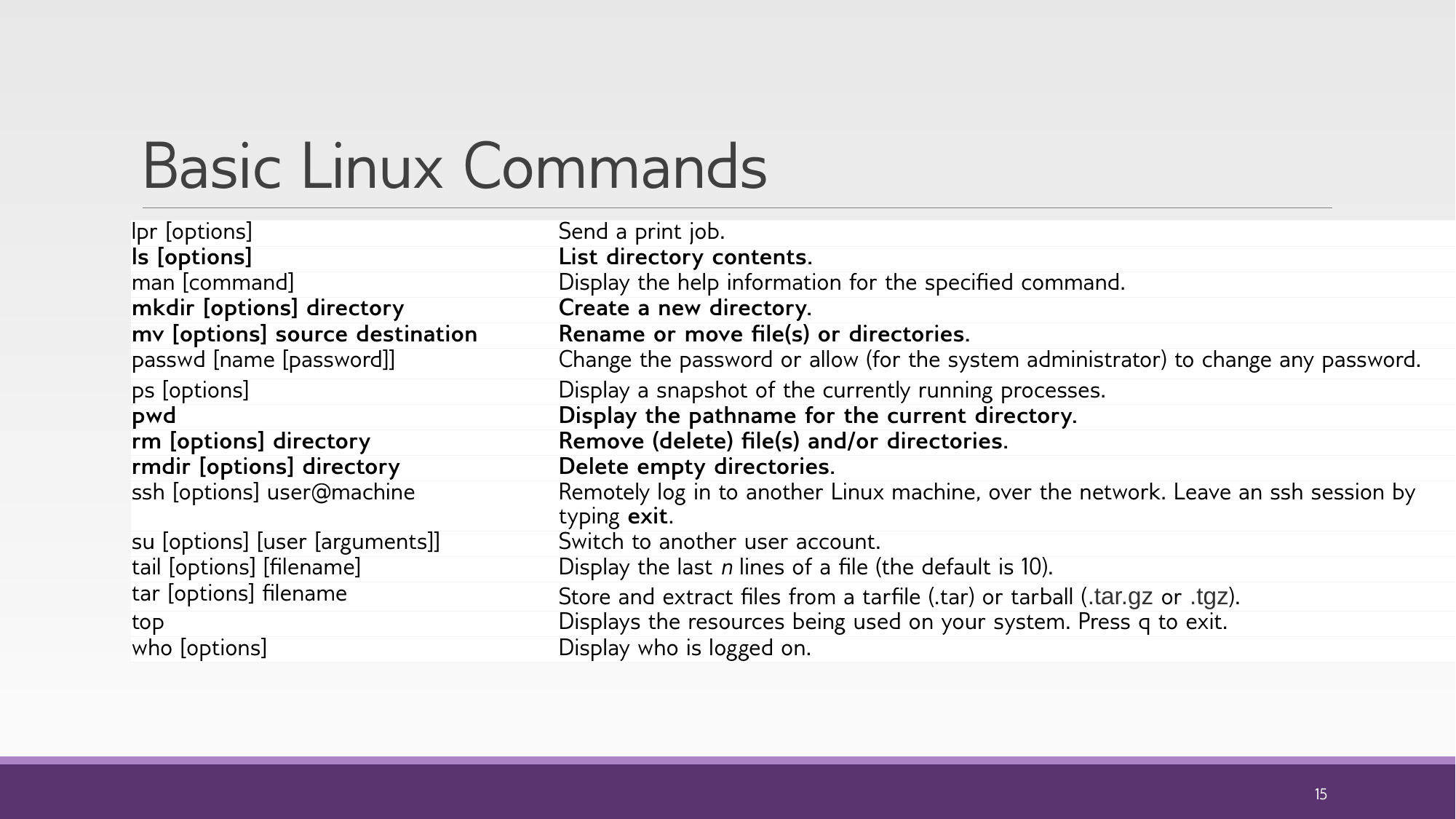

# Basic Linux Commands
| lpr [options] | Send a print job. |
| --- | --- |
| ls [options] | List directory contents. |
| man [command] | Display the help information for the specified command. |
| mkdir [options] directory | Create a new directory. |
| mv [options] source destination | Rename or move file(s) or directories. |
| passwd [name [password]] | Change the password or allow (for the system administrator) to change any password. |
| ps [options] | Display a snapshot of the currently running processes. |
| pwd | Display the pathname for the current directory. |
| rm [options] directory | Remove (delete) file(s) and/or directories. |
| rmdir [options] directory | Delete empty directories. |
| ssh [options] user@machine | Remotely log in to another Linux machine, over the network. Leave an ssh session by typing exit. |
| su [options] [user [arguments]] | Switch to another user account. |
| tail [options] [filename] | Display the last n lines of a file (the default is 10). |
| tar [options] filename | Store and extract files from a tarfile (.tar) or tarball (.tar.gz or .tgz). |
| top | Displays the resources being used on your system. Press q to exit. |
| who [options] | Display who is logged on. |
15